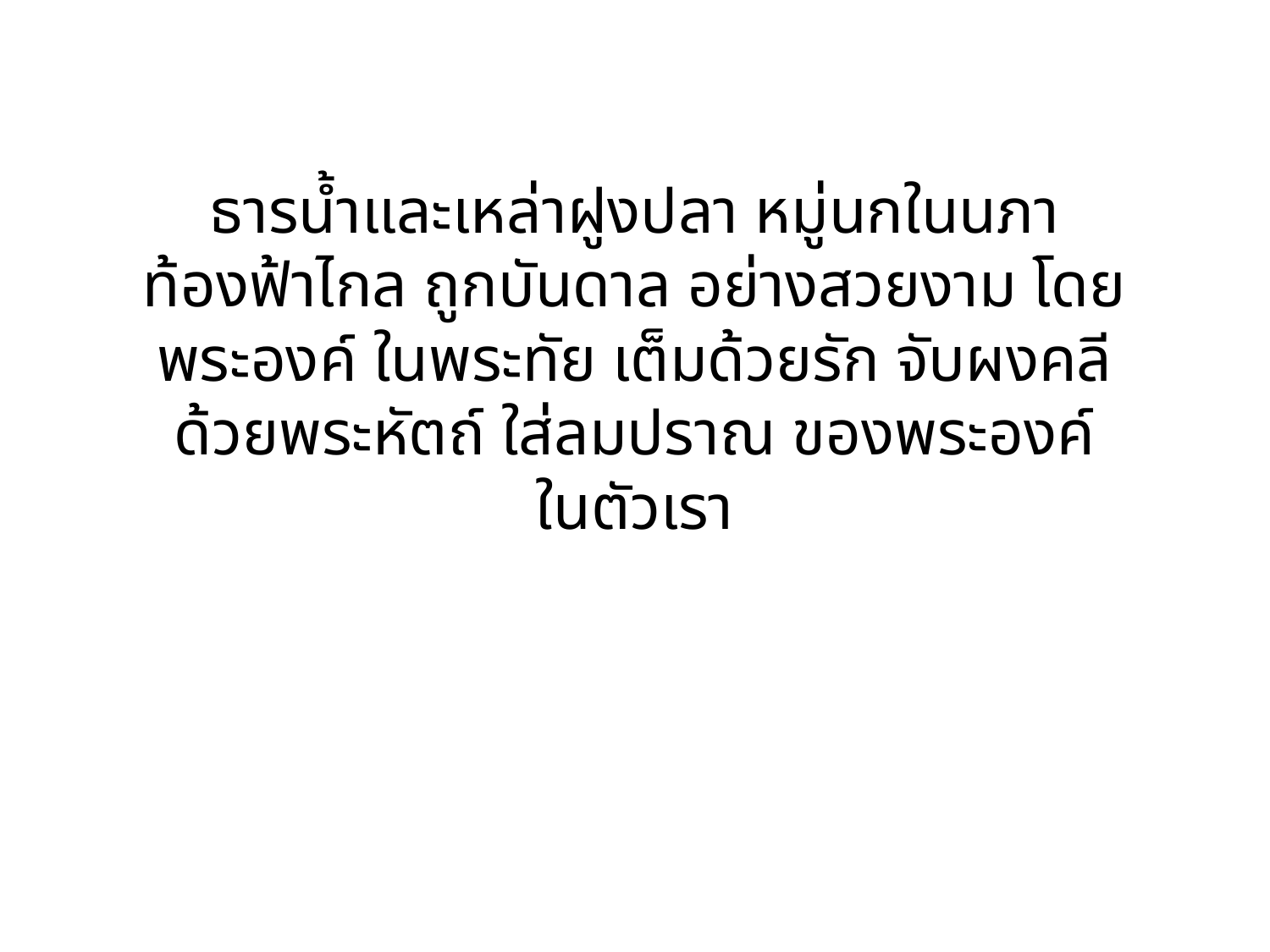

ธารน้ำและเหล่าฝูงปลา หมู่นกในนภาท้องฟ้าไกล ถูกบันดาล อย่างสวยงาม โดยพระองค์ ในพระทัย เต็มด้วยรัก จับผงคลี ด้วยพระหัตถ์ ใส่ลมปราณ ของพระองค์ ในตัวเรา